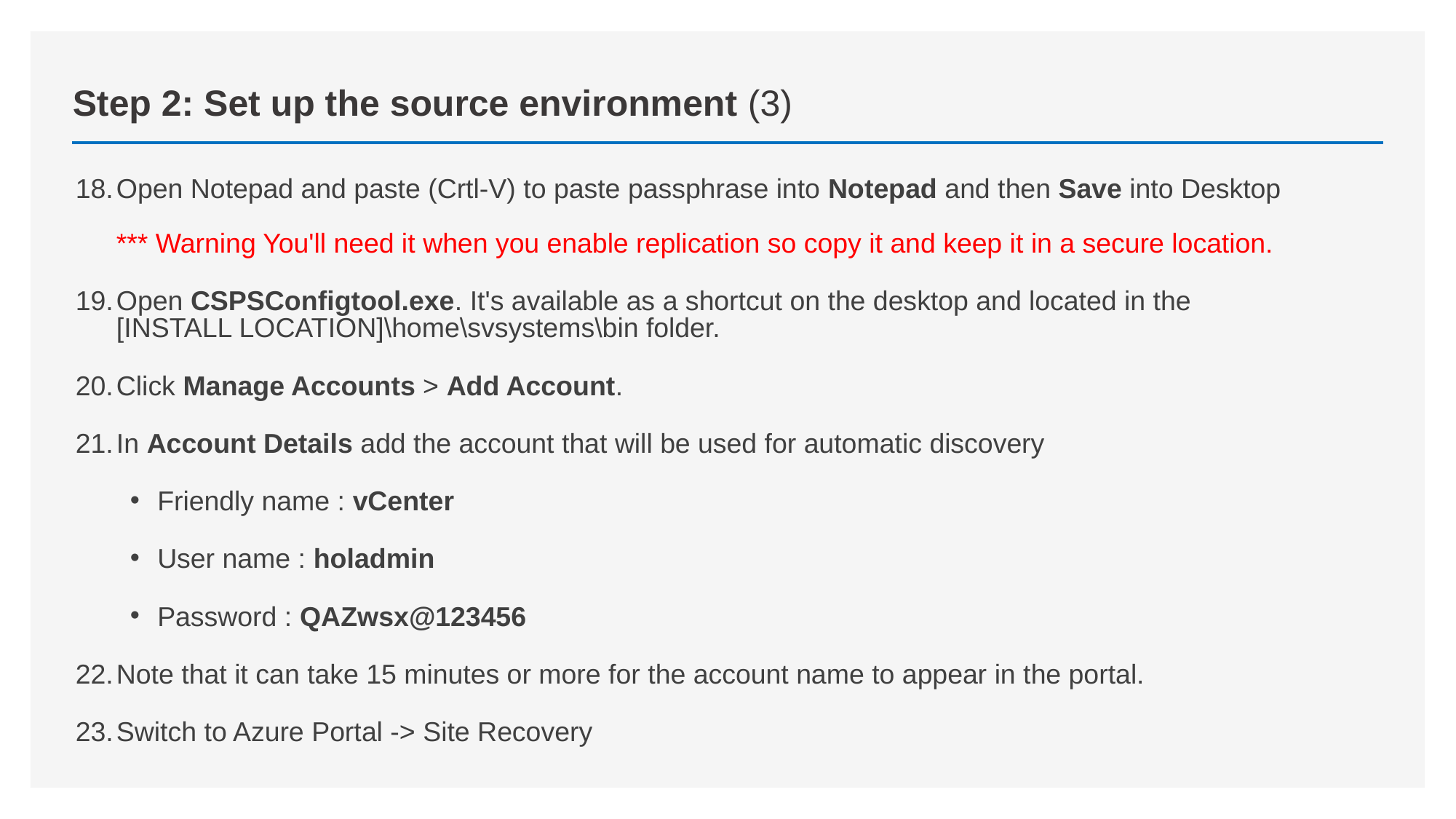

Step 2: Set up the source environment (3)
Open Notepad and paste (Crtl-V) to paste passphrase into Notepad and then Save into Desktop
*** Warning You'll need it when you enable replication so copy it and keep it in a secure location.
Open CSPSConfigtool.exe. It's available as a shortcut on the desktop and located in the [INSTALL LOCATION]\home\svsystems\bin folder.
Click Manage Accounts > Add Account.
In Account Details add the account that will be used for automatic discovery
Friendly name : vCenter
User name : holadmin
Password : QAZwsx@123456
Note that it can take 15 minutes or more for the account name to appear in the portal.
Switch to Azure Portal -> Site Recovery